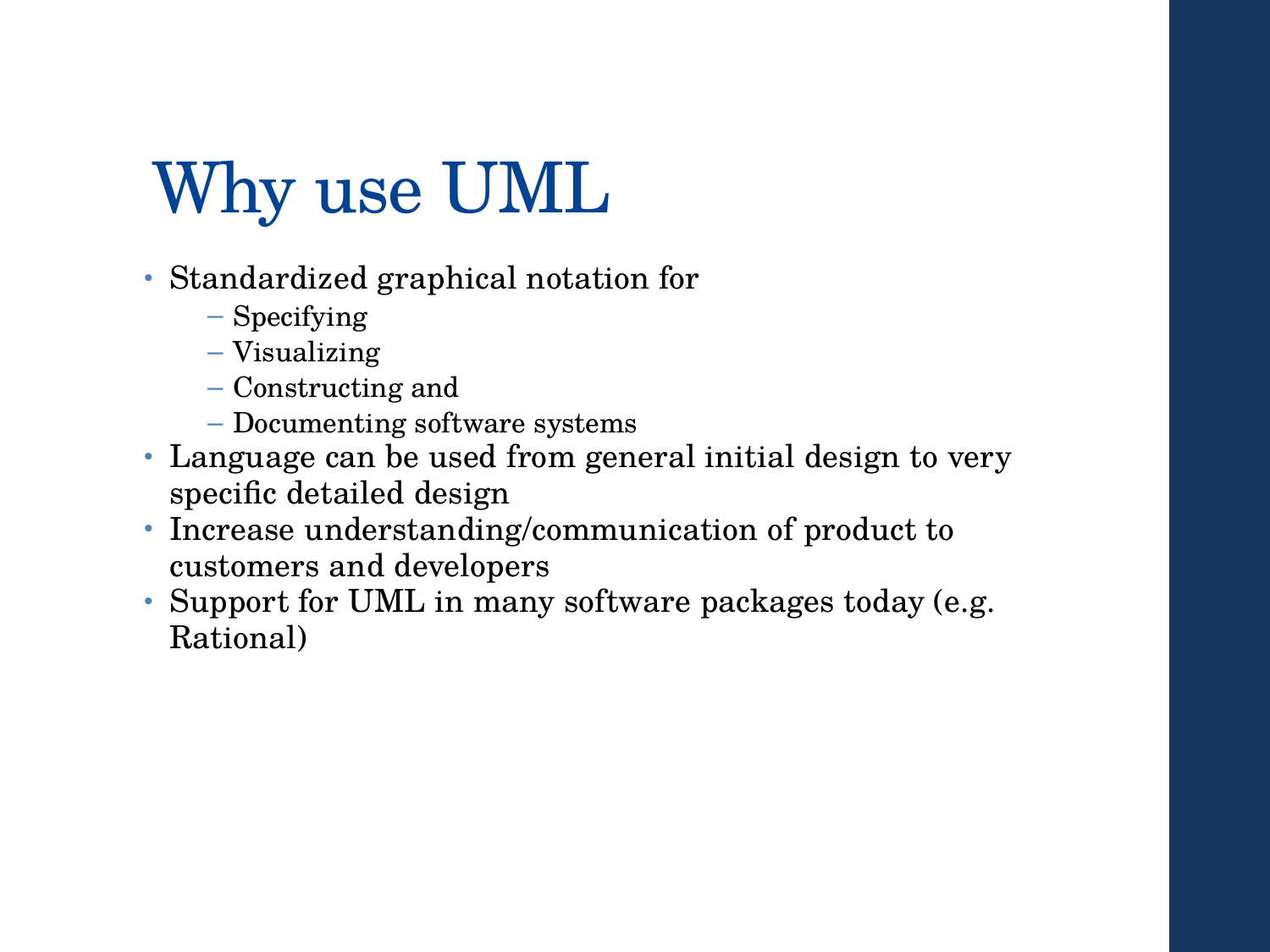

# Why use UML
Standardized graphical notation for
Specifying
Visualizing
Constructing and
Documenting software systems
Language can be used from general initial design to very specific detailed design
Increase understanding/communication of product to customers and developers
Support for UML in many software packages today (e.g. Rational)